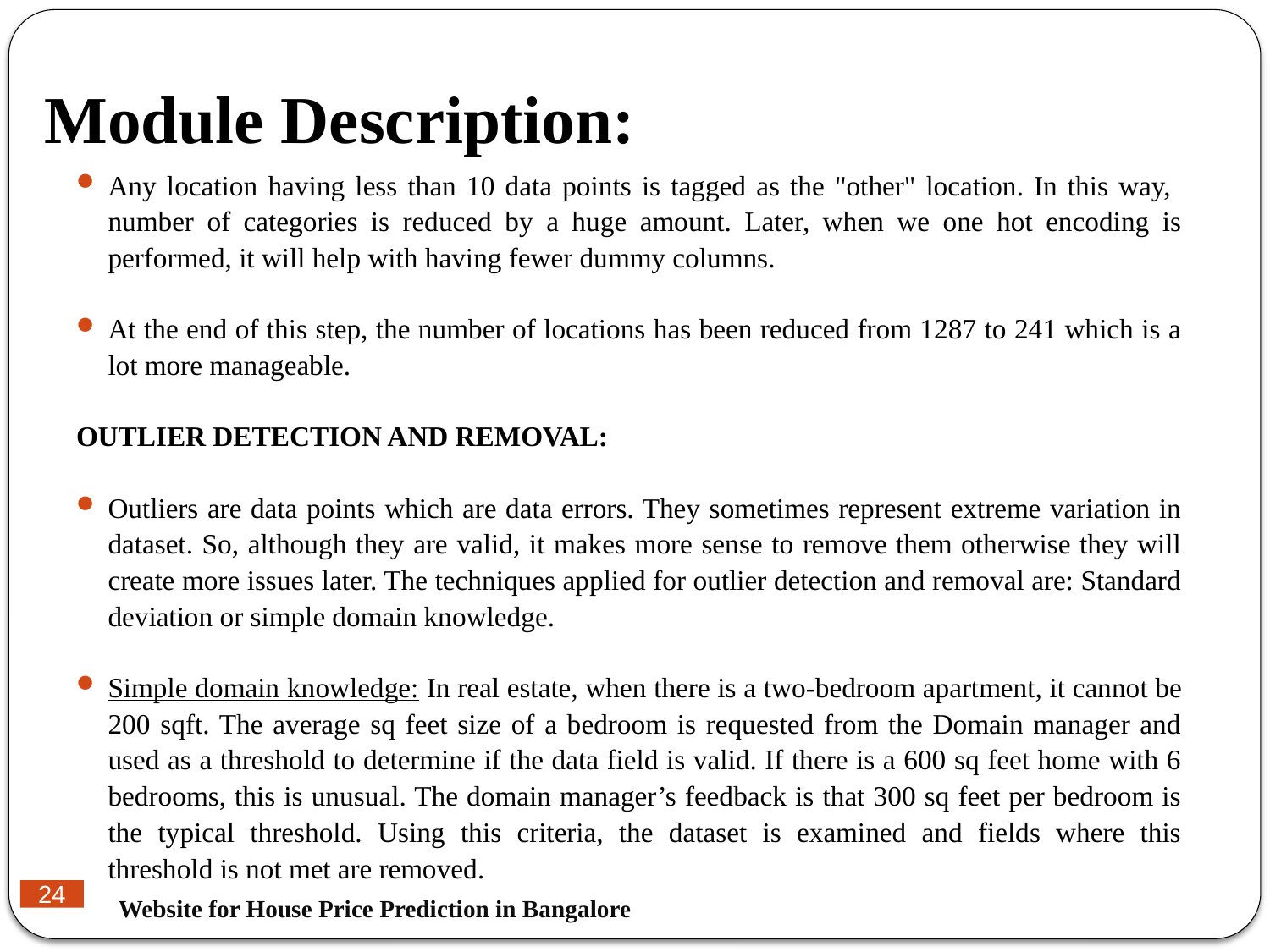

# Module Description:
Any location having less than 10 data points is tagged as the "other" location. In this way,  number of categories is reduced by a huge amount. Later, when we one hot encoding is performed, it will help with having fewer dummy columns.
At the end of this step, the number of locations has been reduced from 1287 to 241 which is a lot more manageable.
OUTLIER DETECTION AND REMOVAL:
Outliers are data points which are data errors. They sometimes represent extreme variation in dataset. So, although they are valid, it makes more sense to remove them otherwise they will create more issues later. The techniques applied for outlier detection and removal are: Standard deviation or simple domain knowledge.
Simple domain knowledge: In real estate, when there is a two-bedroom apartment, it cannot be 200 sqft. The average sq feet size of a bedroom is requested from the Domain manager and used as a threshold to determine if the data field is valid. If there is a 600 sq feet home with 6 bedrooms, this is unusual. The domain manager’s feedback is that 300 sq feet per bedroom is the typical threshold. Using this criteria, the dataset is examined and fields where this threshold is not met are removed.

Website for House Price Prediction in Bangalore
24